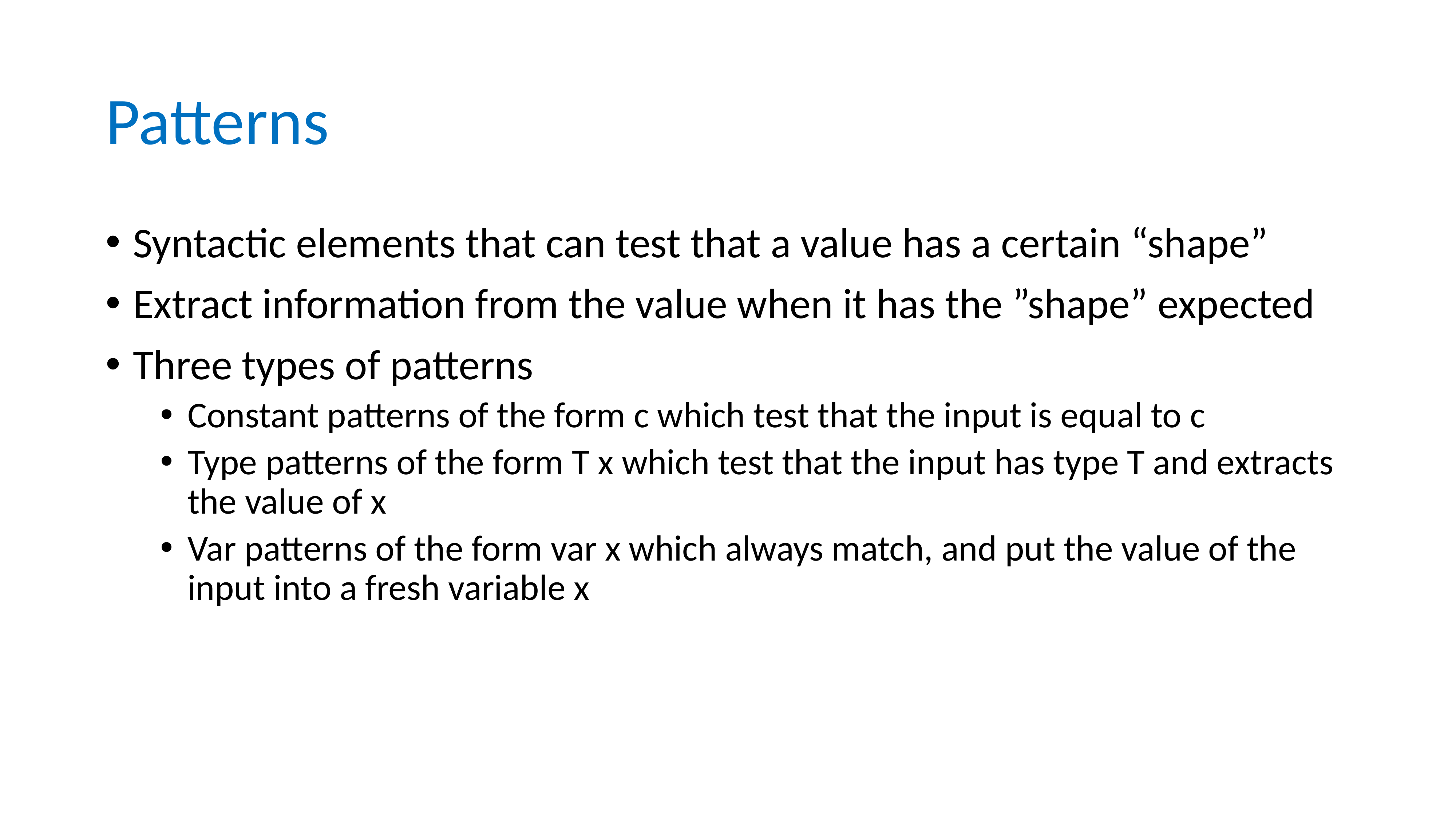

# Patterns
Syntactic elements that can test that a value has a certain “shape”
Extract information from the value when it has the ”shape” expected
Three types of patterns
Constant patterns of the form c which test that the input is equal to c
Type patterns of the form T x which test that the input has type T and extracts the value of x
Var patterns of the form var x which always match, and put the value of the input into a fresh variable x